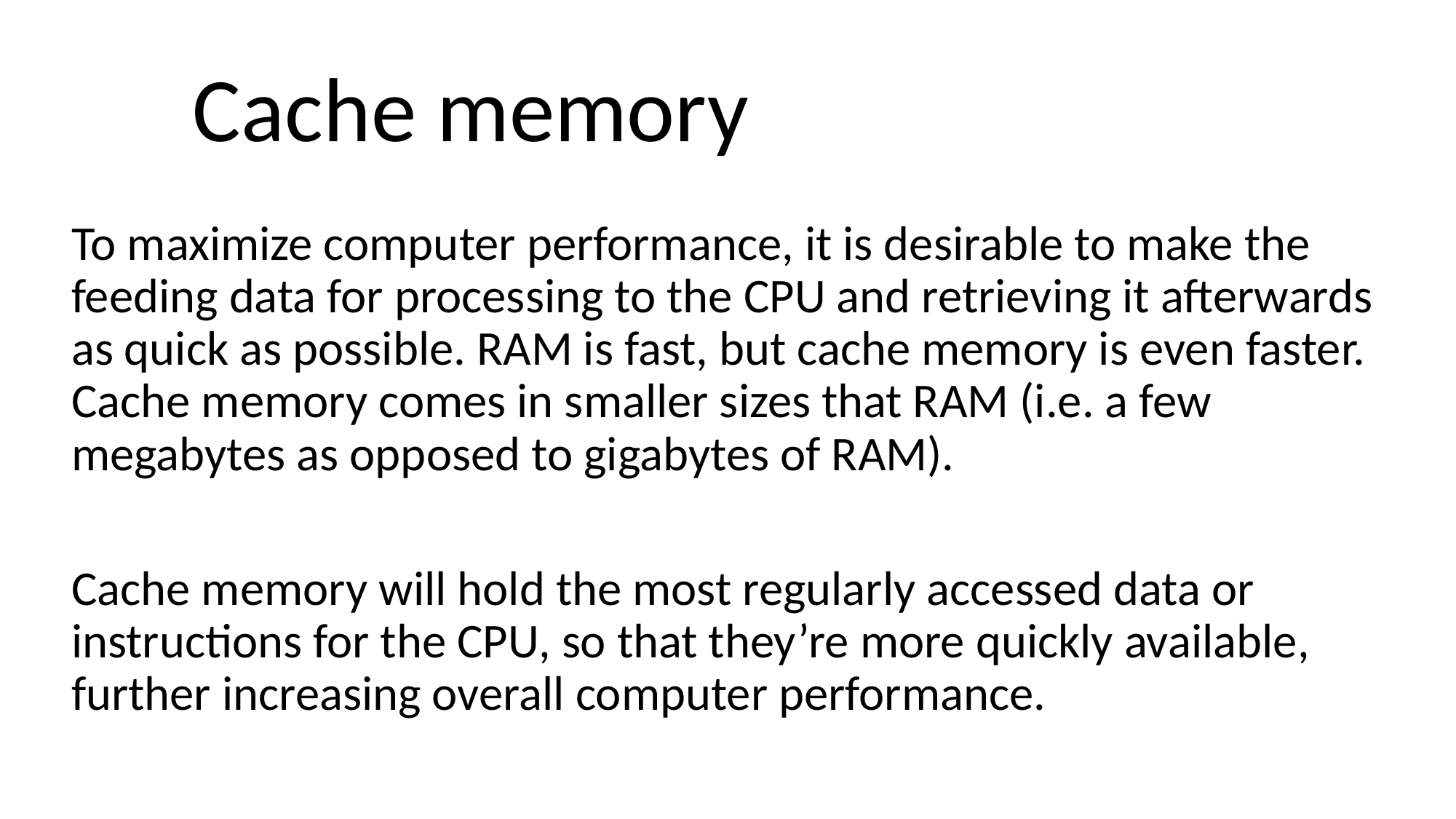

# Cache memory
To maximize computer performance, it is desirable to make the feeding data for processing to the CPU and retrieving it afterwards as quick as possible. RAM is fast, but cache memory is even faster. Cache memory comes in smaller sizes that RAM (i.e. a few megabytes as opposed to gigabytes of RAM).

Cache memory will hold the most regularly accessed data or instructions for the CPU, so that they’re more quickly available, further increasing overall computer performance.